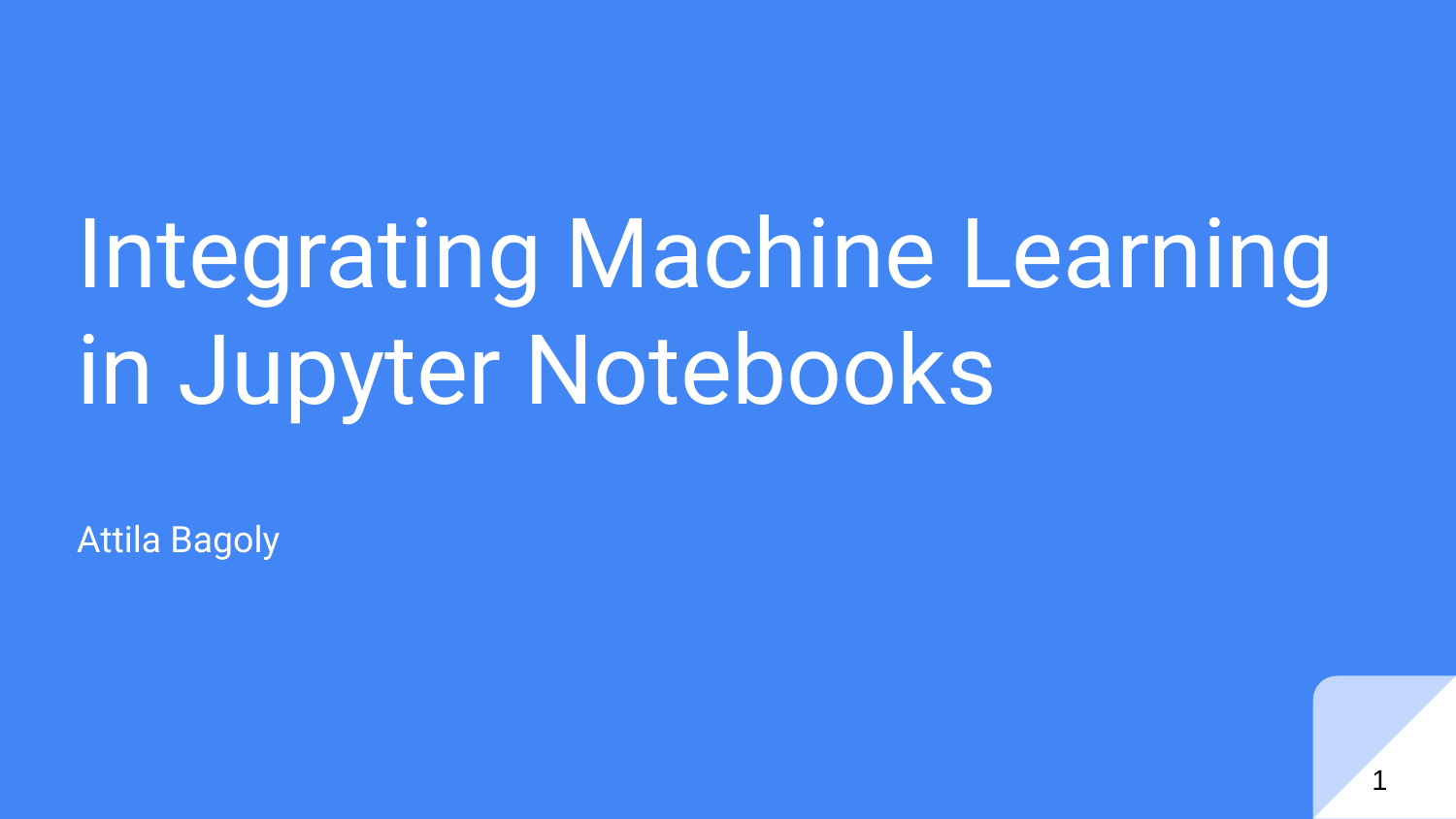

# Integrating Machine Learning in Jupyter Notebooks
Attila Bagoly
1